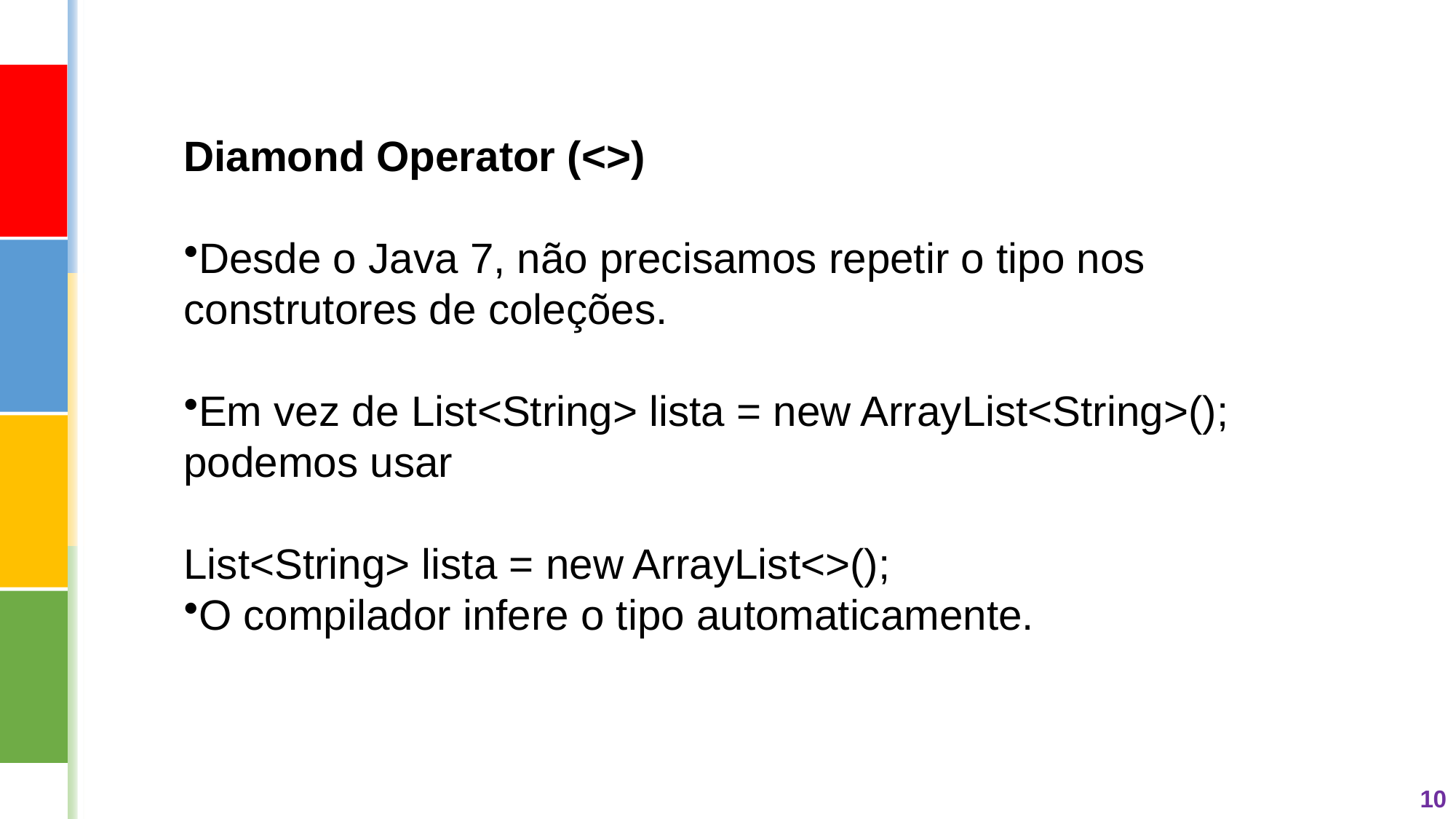

Diamond Operator (<>)

Desde o Java 7, não precisamos repetir o tipo nos construtores de coleções.

Em vez de List<String> lista = new ArrayList<String>(); podemos usar
List<String> lista = new ArrayList<>();
O compilador infere o tipo automaticamente.

10